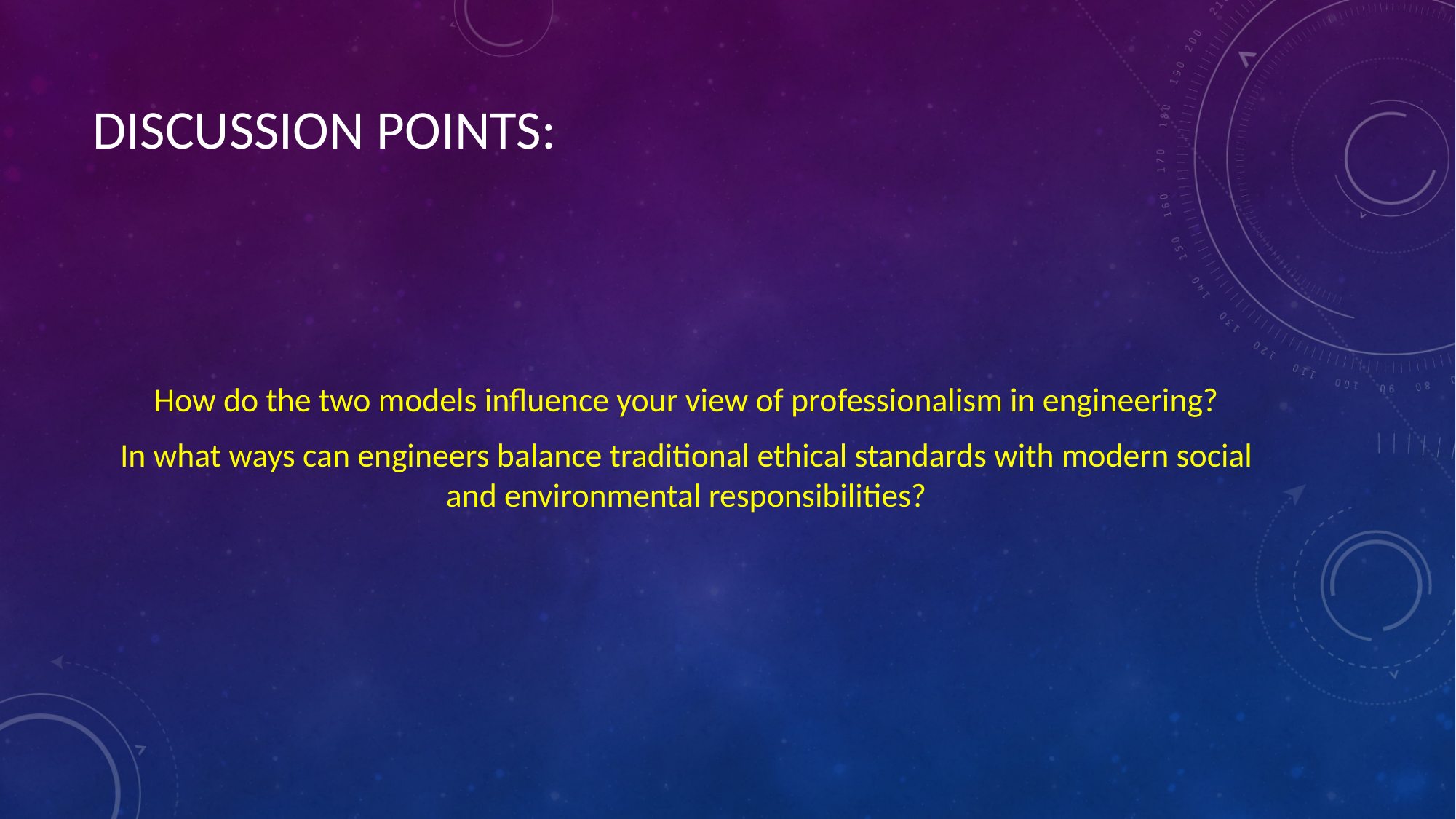

# Discussion Points:
How do the two models influence your view of professionalism in engineering?
In what ways can engineers balance traditional ethical standards with modern social and environmental responsibilities?